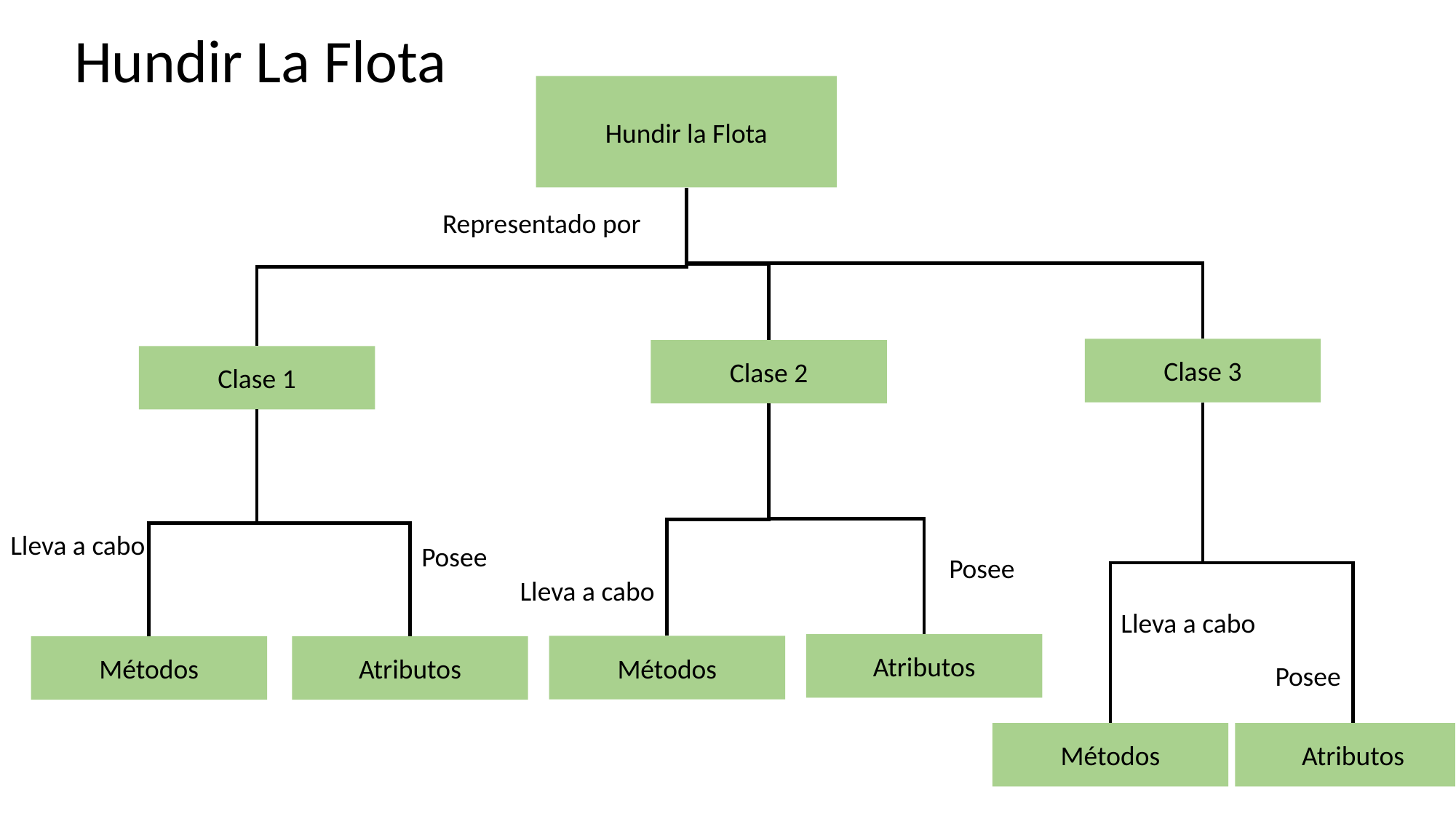

Hundir La Flota
Hundir la Flota
Representado por
Clase 3
Clase 2
Clase 1
Lleva a cabo
Posee
Posee
Lleva a cabo
Lleva a cabo
Atributos
Métodos
Atributos
Métodos
Posee
Atributos
Métodos